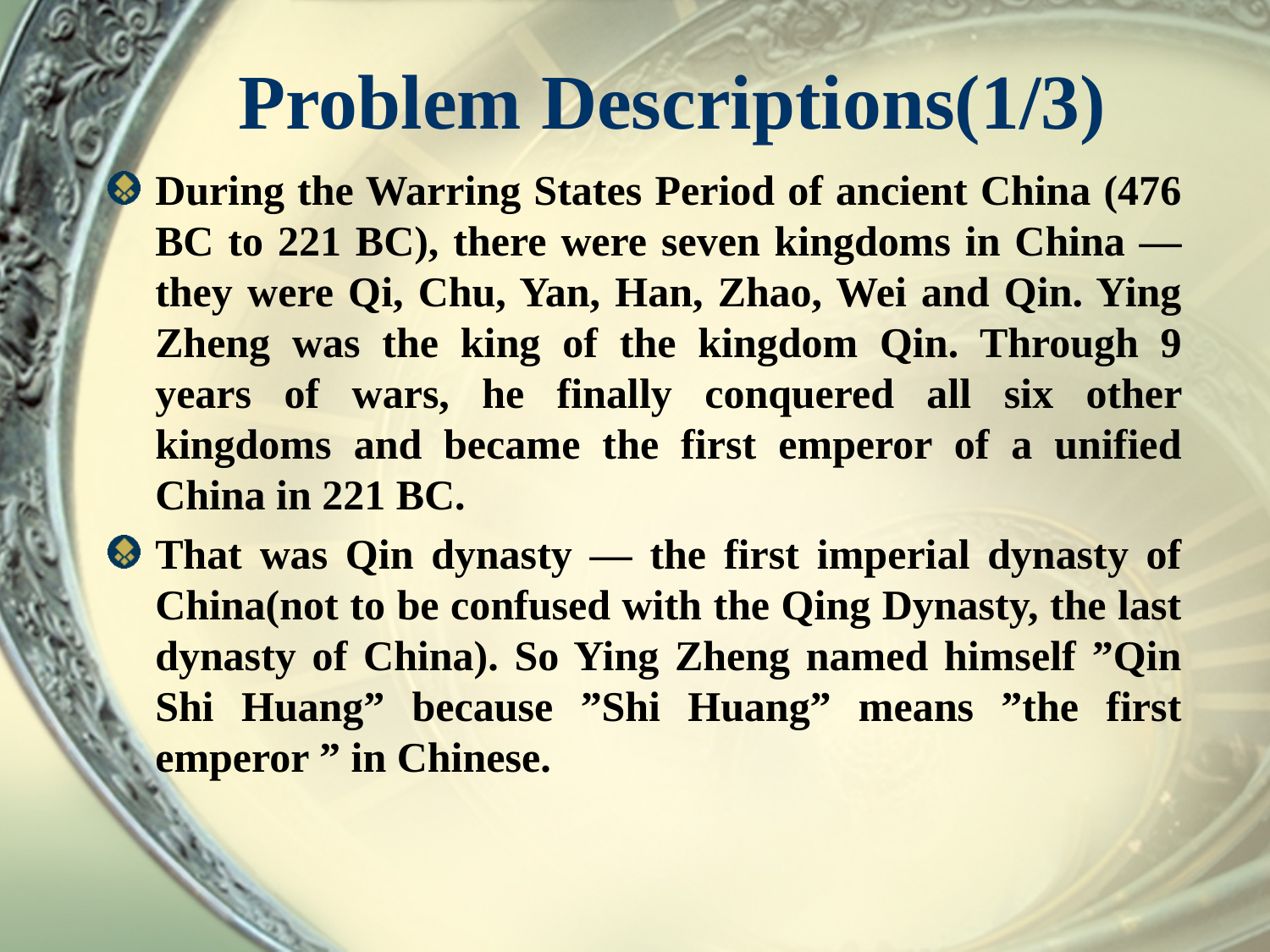

# Problem Descriptions(1/3)
During the Warring States Period of ancient China (476 BC to 221 BC), there were seven kingdoms in China — they were Qi, Chu, Yan, Han, Zhao, Wei and Qin. Ying Zheng was the king of the kingdom Qin. Through 9 years of wars, he finally conquered all six other kingdoms and became the first emperor of a unified China in 221 BC.
That was Qin dynasty — the first imperial dynasty of China(not to be confused with the Qing Dynasty, the last dynasty of China). So Ying Zheng named himself ”Qin Shi Huang” because ”Shi Huang” means ”the first emperor ” in Chinese.